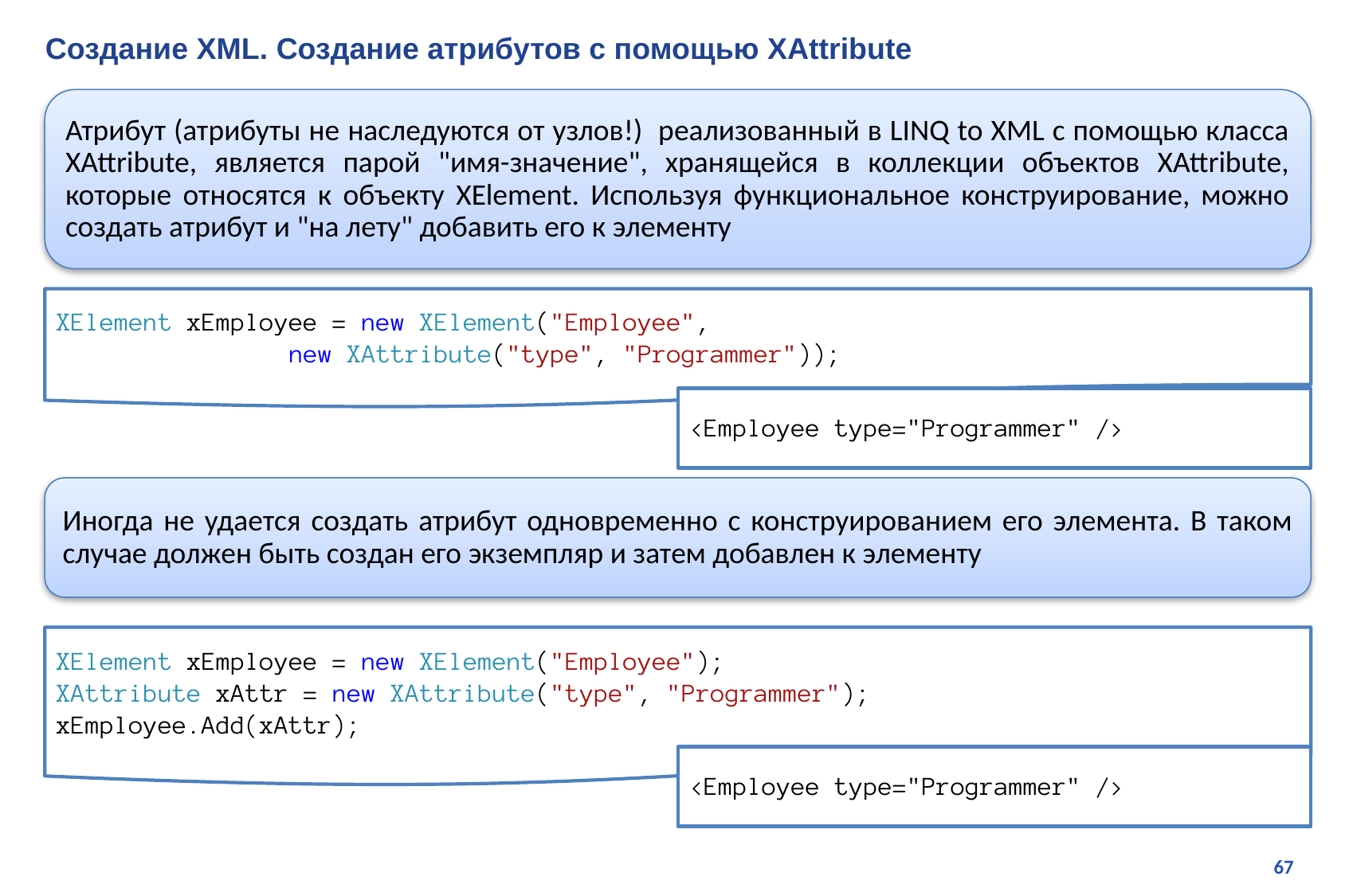

# Создание XML. Создание атрибутов с помощью XAttribute
Атрибут (атрибуты не наследуются от узлов!)  реализованный в LINQ to XML с помощью класса XAttribute, является парой "имя-значение", хранящейся в коллекции объектов XAttribute, которые относятся к объекту XElement. Используя функциональное конструирование, можно создать атрибут и "на лету" добавить его к элементу
XElement xEmployee = new XElement("Employee",
                new XAttribute("type", "Programmer"));
<Employee type="Programmer" />
Иногда не удается создать атрибут одновременно с конструированием его элемента. В таком случае должен быть создан его экземпляр и затем добавлен к элементу
XElement xEmployee = new XElement("Employee");
XAttribute xAttr = new XAttribute("type", "Programmer");
xEmployee.Add(xAttr);
<Employee type="Programmer" />